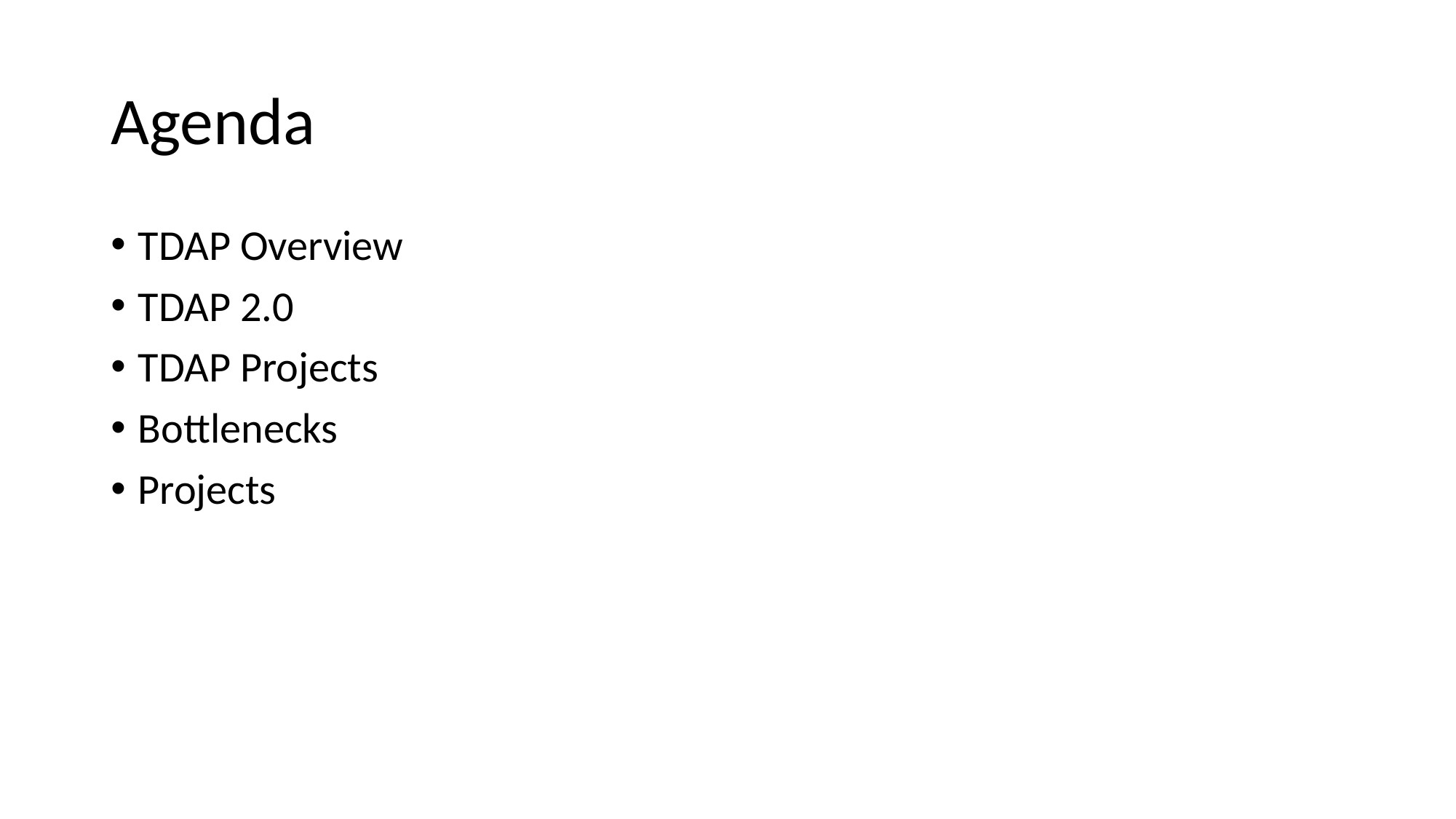

# Agenda
TDAP Overview
TDAP 2.0
TDAP Projects
Bottlenecks
Projects